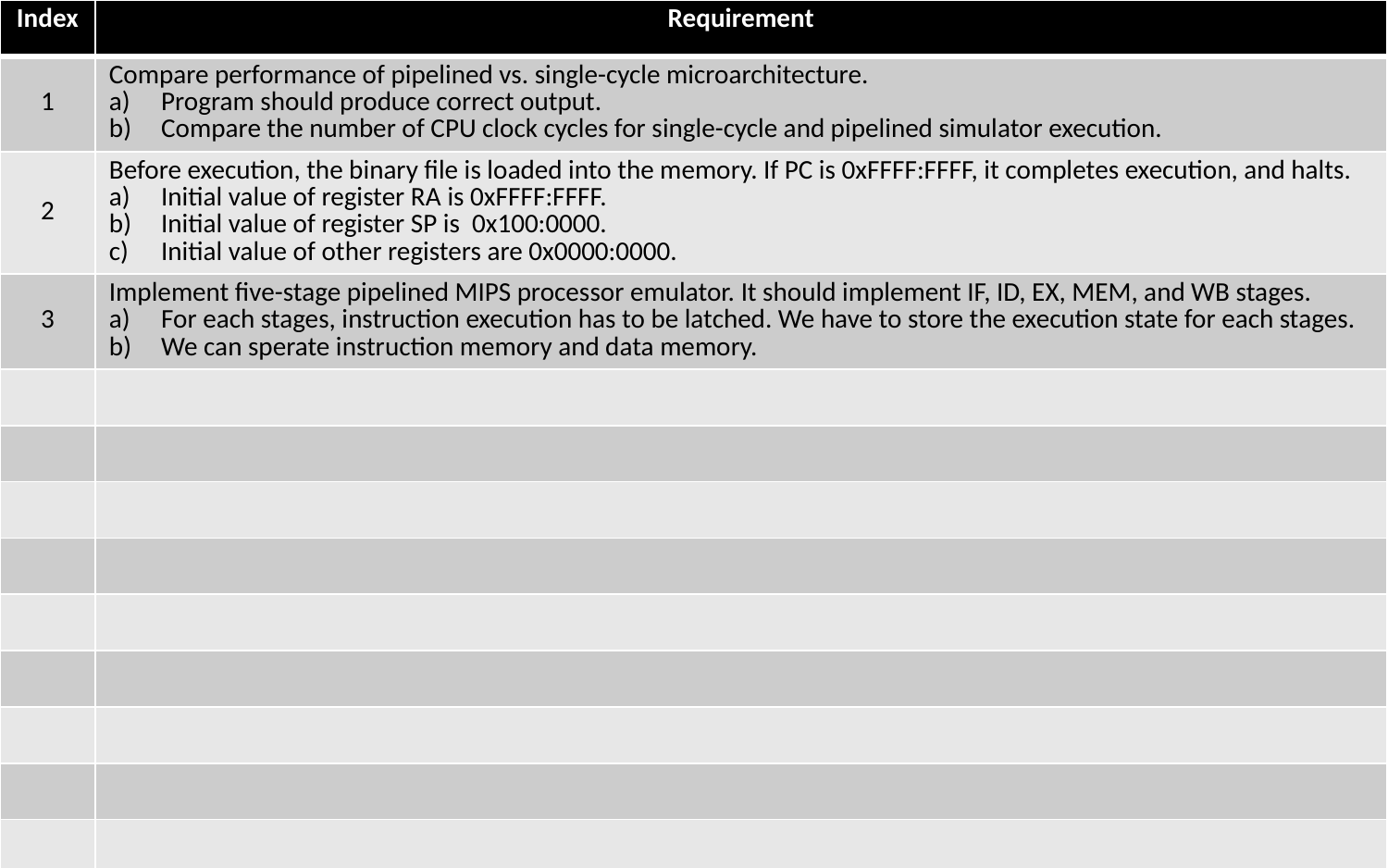

| Index | Requirement |
| --- | --- |
| 1 | Compare performance of pipelined vs. single-cycle microarchitecture. Program should produce correct output. Compare the number of CPU clock cycles for single-cycle and pipelined simulator execution. |
| 2 | Before execution, the binary file is loaded into the memory. If PC is 0xFFFF:FFFF, it completes execution, and halts. Initial value of register RA is 0xFFFF:FFFF. Initial value of register SP is 0x100:0000. Initial value of other registers are 0x0000:0000. |
| 3 | Implement five-stage pipelined MIPS processor emulator. It should implement IF, ID, EX, MEM, and WB stages. For each stages, instruction execution has to be latched. We have to store the execution state for each stages. We can sperate instruction memory and data memory. |
|  |  |
|  |  |
|  |  |
|  |  |
|  |  |
|  |  |
|  |  |
|  |  |
|  |  |
|  |  |
|  |  |
|  |  |